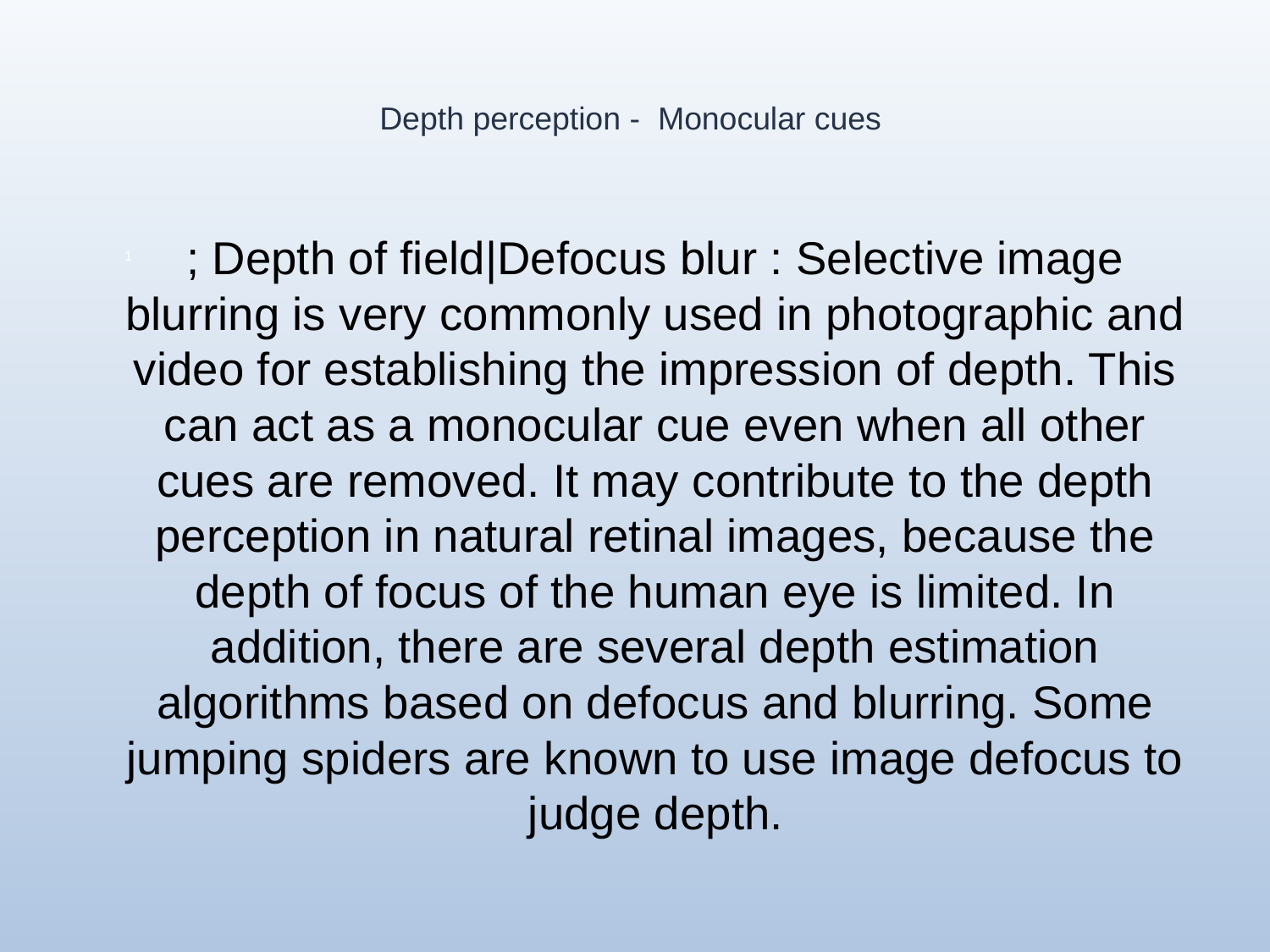

# Depth perception -  Monocular cues
; Depth of field|Defocus blur : Selective image blurring is very commonly used in photographic and video for establishing the impression of depth. This can act as a monocular cue even when all other cues are removed. It may contribute to the depth perception in natural retinal images, because the depth of focus of the human eye is limited. In addition, there are several depth estimation algorithms based on defocus and blurring. Some jumping spiders are known to use image defocus to judge depth.